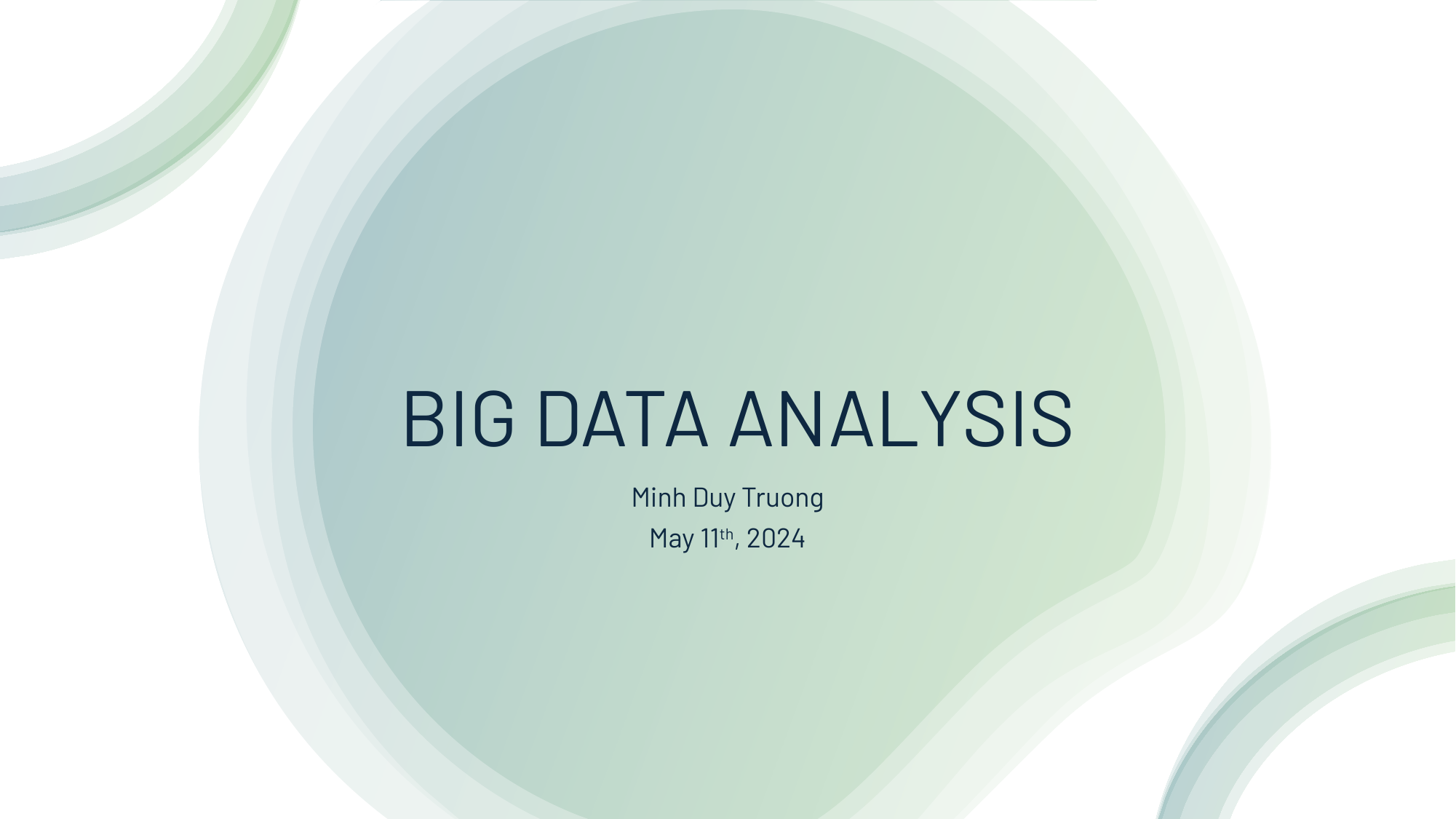

# BIG DATA ANALYSIS
Minh Duy Truong
May 11th, 2024